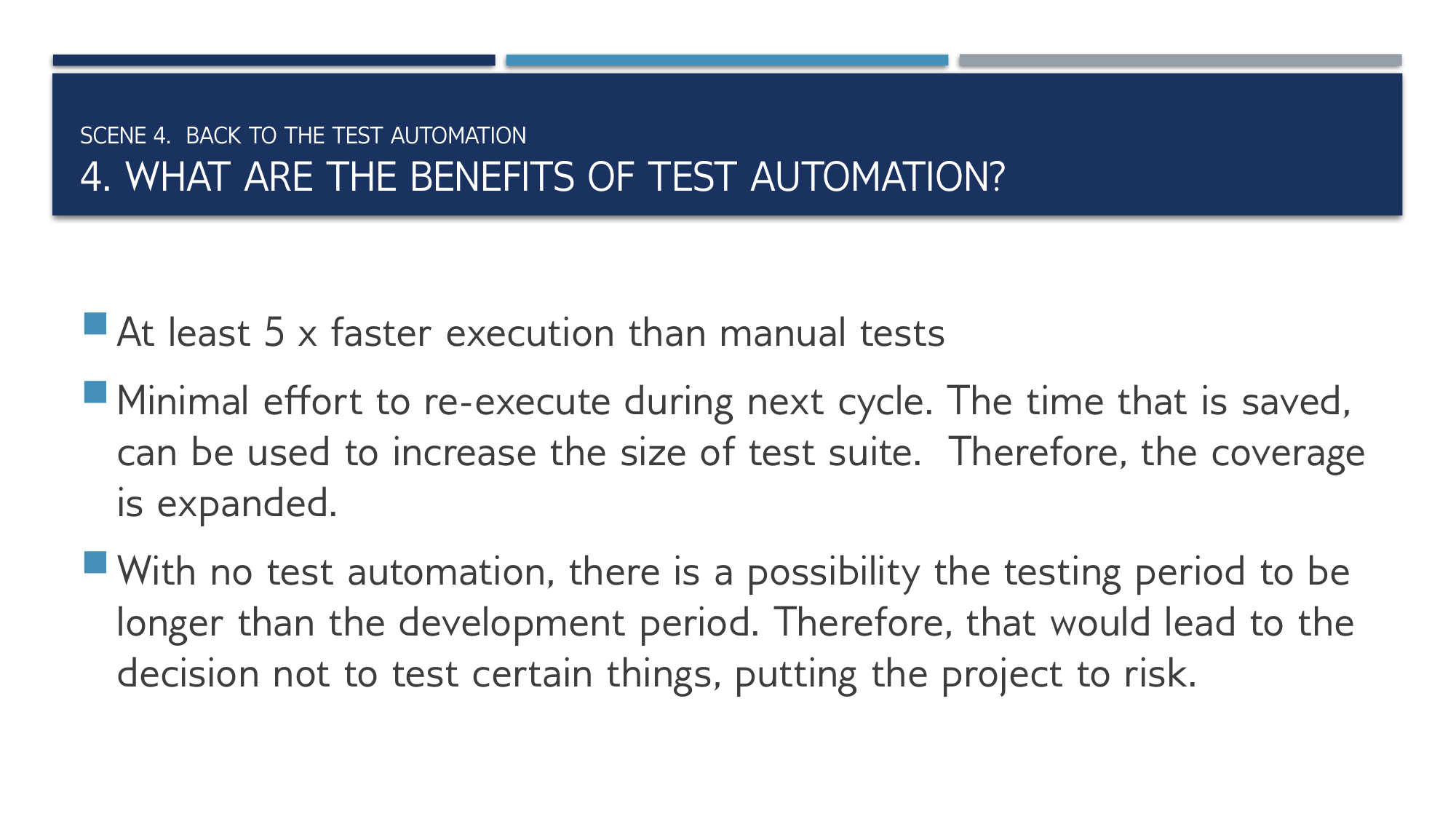

# Scene 4.  back to the test automation 4. What are the benefits of Test Automation?
At least 5 x faster execution than manual tests
Minimal effort to re-execute during next cycle. The time that is saved, can be used to increase the size of test suite.  Therefore, the coverage is expanded.
With no test automation, there is a possibility the testing period to be longer than the development period. Therefore, that would lead to the decision not to test certain things, putting the project to risk.